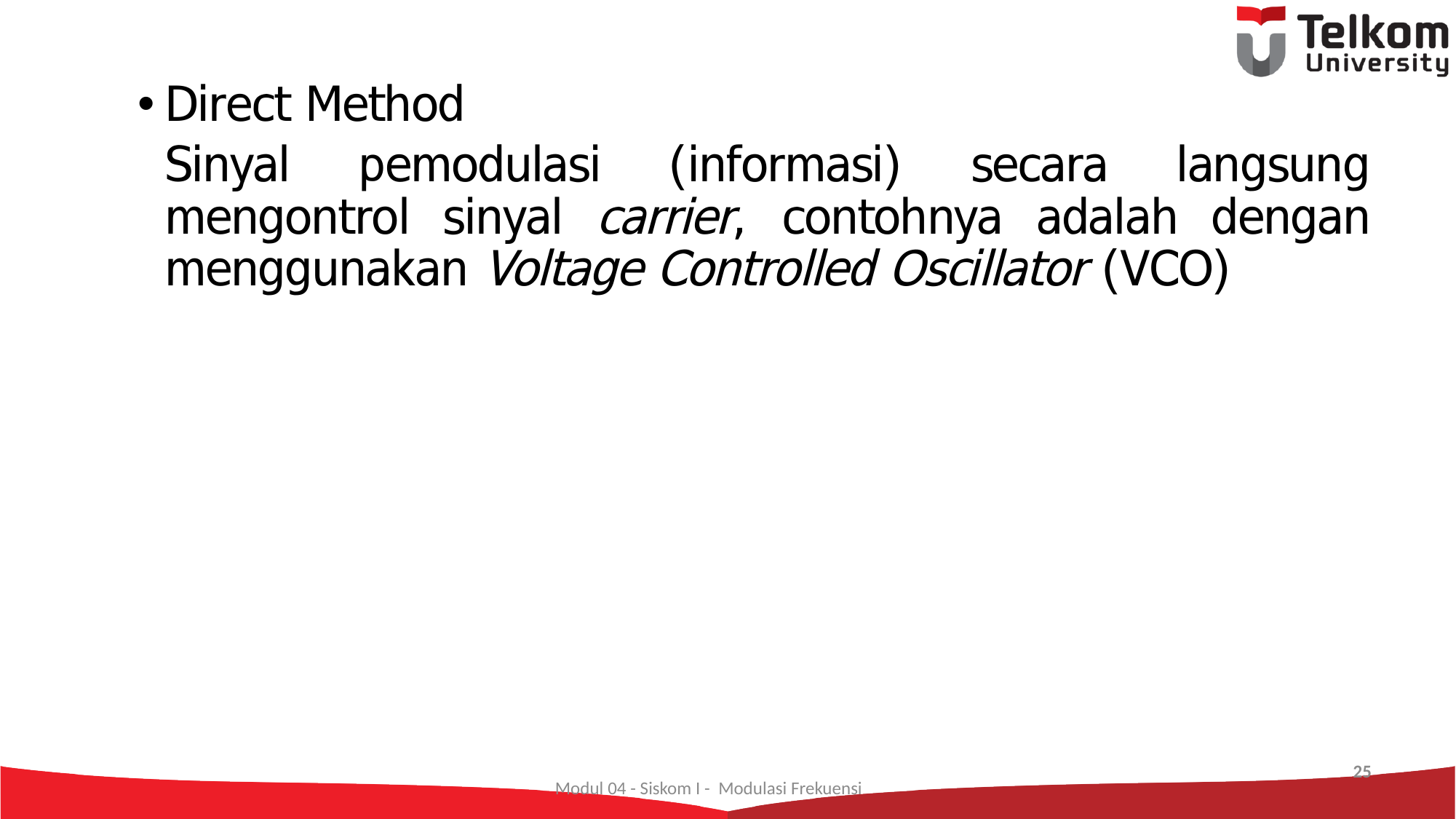

Direct Method
	Sinyal pemodulasi (informasi) secara langsung mengontrol sinyal carrier, contohnya adalah dengan menggunakan Voltage Controlled Oscillator (VCO)

25
Modul 04 - Siskom I -  Modulasi Frekuensi